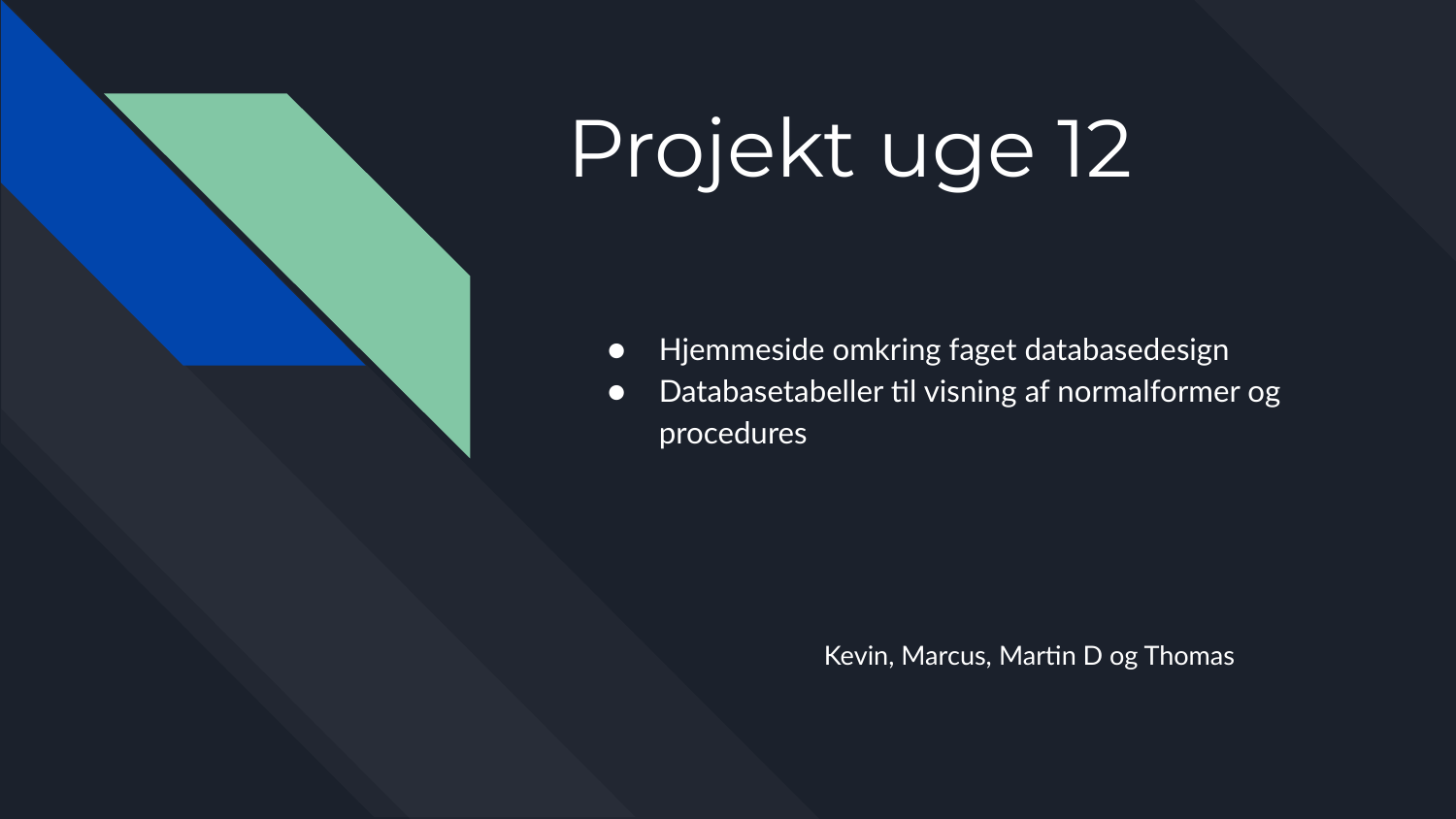

# Projekt uge 12
Hjemmeside omkring faget databasedesign
Databasetabeller til visning af normalformer og procedures
Kevin, Marcus, Martin D og Thomas